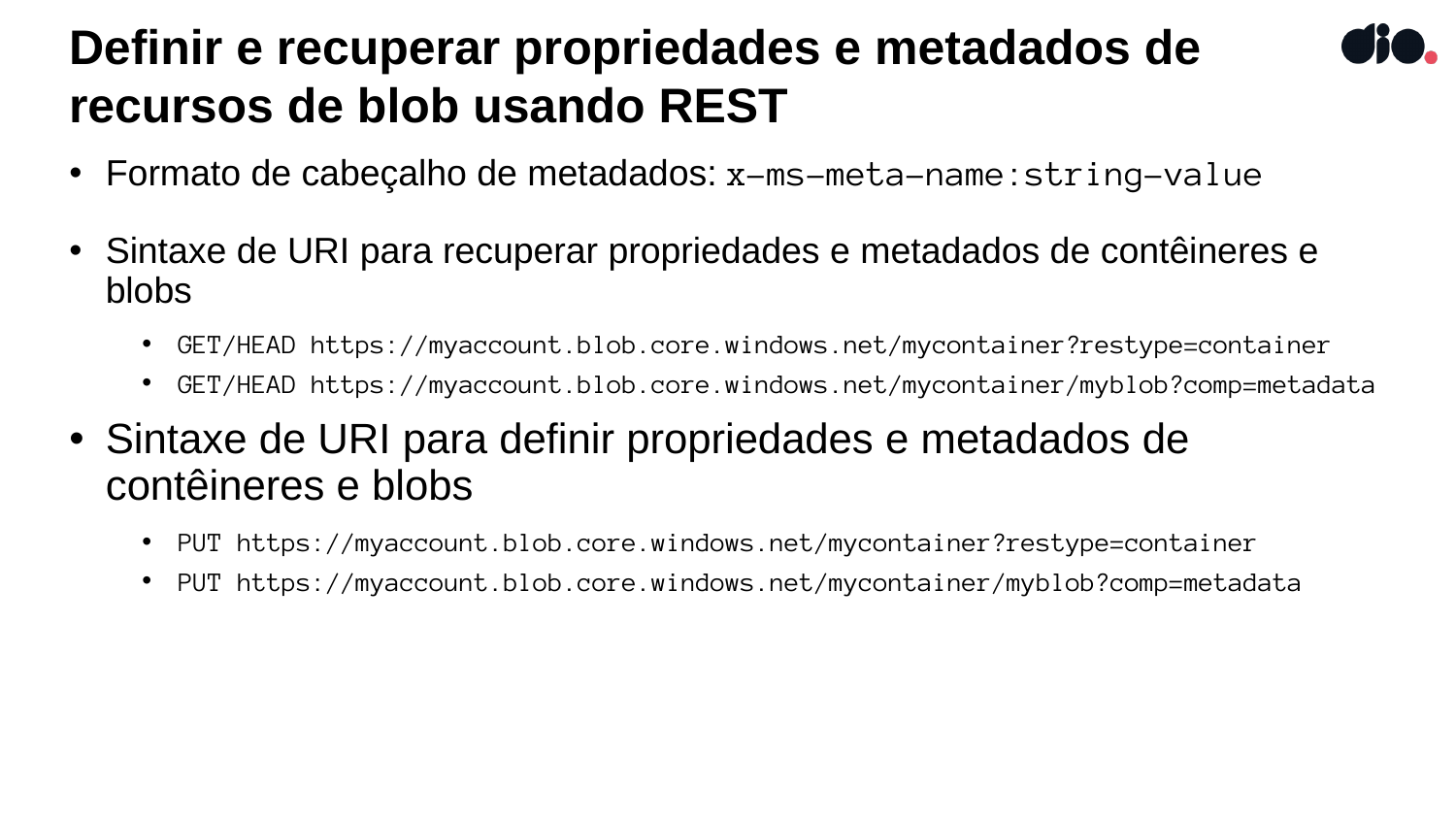

# Definir e recuperar propriedades e metadados de recursos de blob usando REST
Formato de cabeçalho de metadados: x-ms-meta-name:string-value
Sintaxe de URI para recuperar propriedades e metadados de contêineres e blobs
GET/HEAD https://myaccount.blob.core.windows.net/mycontainer?restype=container
GET/HEAD https://myaccount.blob.core.windows.net/mycontainer/myblob?comp=metadata
Sintaxe de URI para definir propriedades e metadados de contêineres e blobs
PUT https://myaccount.blob.core.windows.net/mycontainer?restype=container
PUT https://myaccount.blob.core.windows.net/mycontainer/myblob?comp=metadata